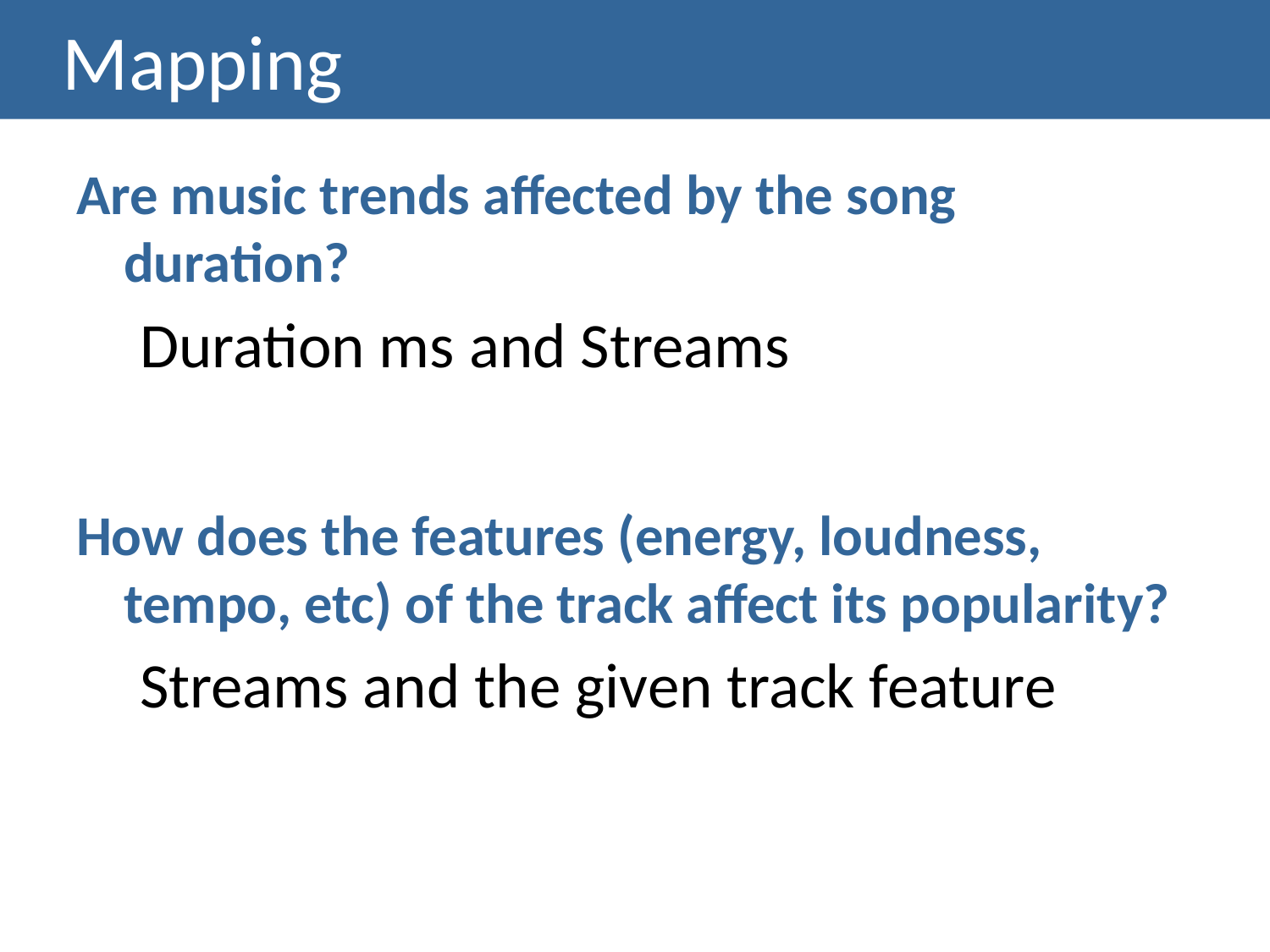

# Mapping
Are music trends affected by the song duration?
Duration ms and Streams

How does the features (energy, loudness, tempo, etc) of the track affect its popularity?
Streams and the given track feature